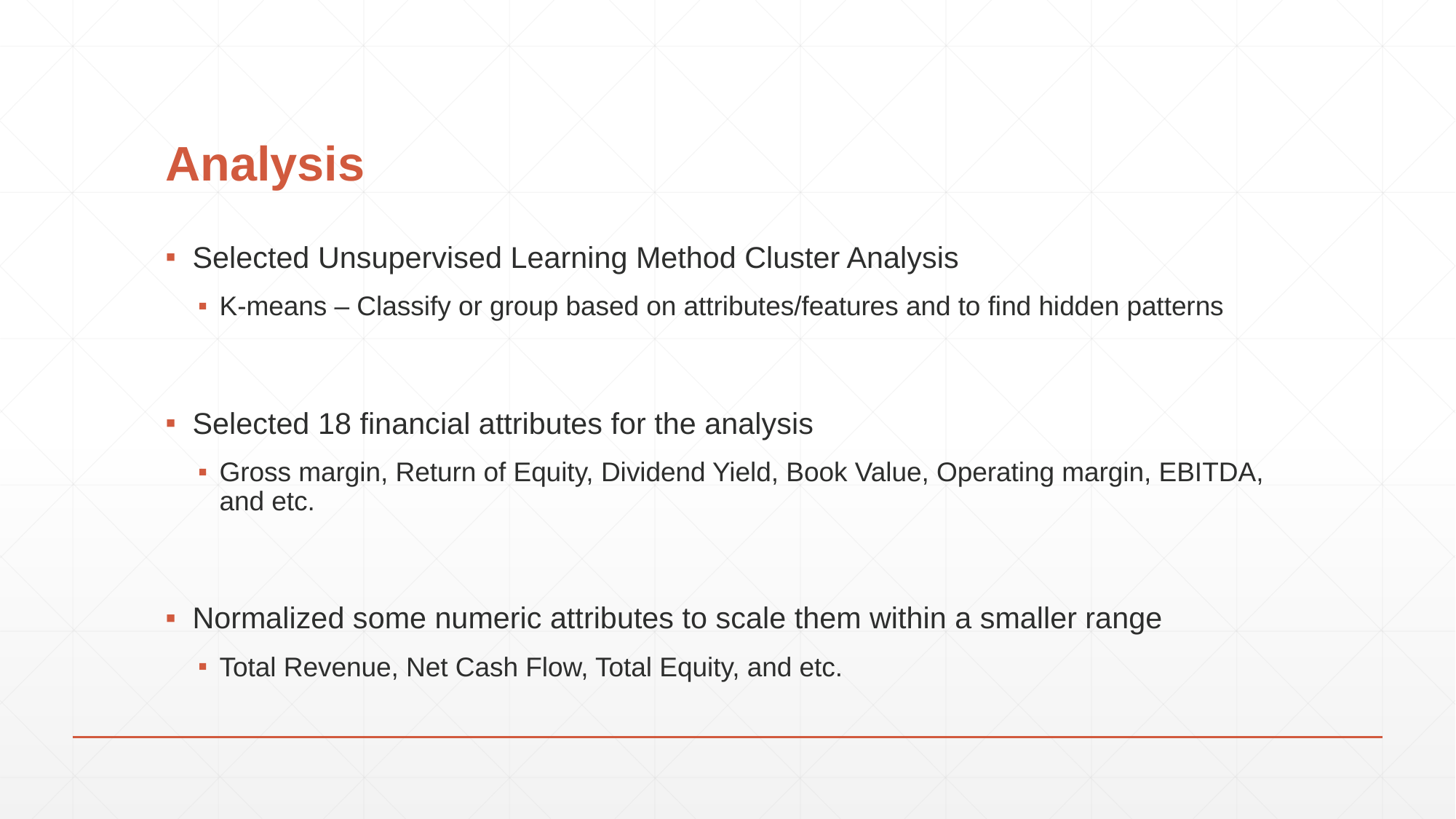

# Analysis
Selected Unsupervised Learning Method Cluster Analysis
K-means – Classify or group based on attributes/features and to find hidden patterns

Selected 18 financial attributes for the analysis
Gross margin, Return of Equity, Dividend Yield, Book Value, Operating margin, EBITDA, and etc.

Normalized some numeric attributes to scale them within a smaller range
Total Revenue, Net Cash Flow, Total Equity, and etc.